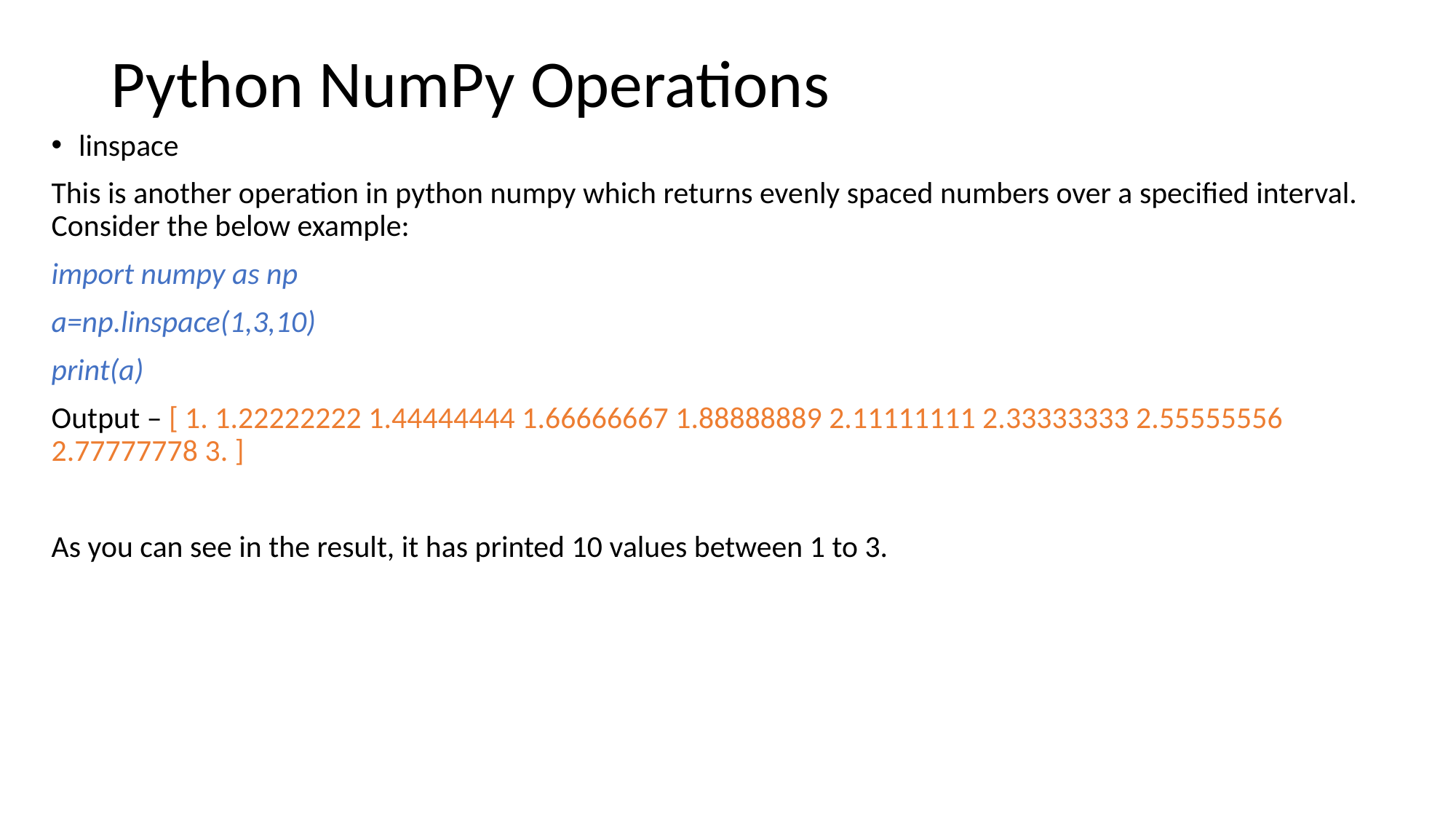

# Python NumPy Operations
linspace
This is another operation in python numpy which returns evenly spaced numbers over a specified interval. Consider the below example:
import numpy as np
a=np.linspace(1,3,10)
print(a)
Output – [ 1. 1.22222222 1.44444444 1.66666667 1.88888889 2.11111111 2.33333333 2.55555556 2.77777778 3. ]

As you can see in the result, it has printed 10 values between 1 to 3.